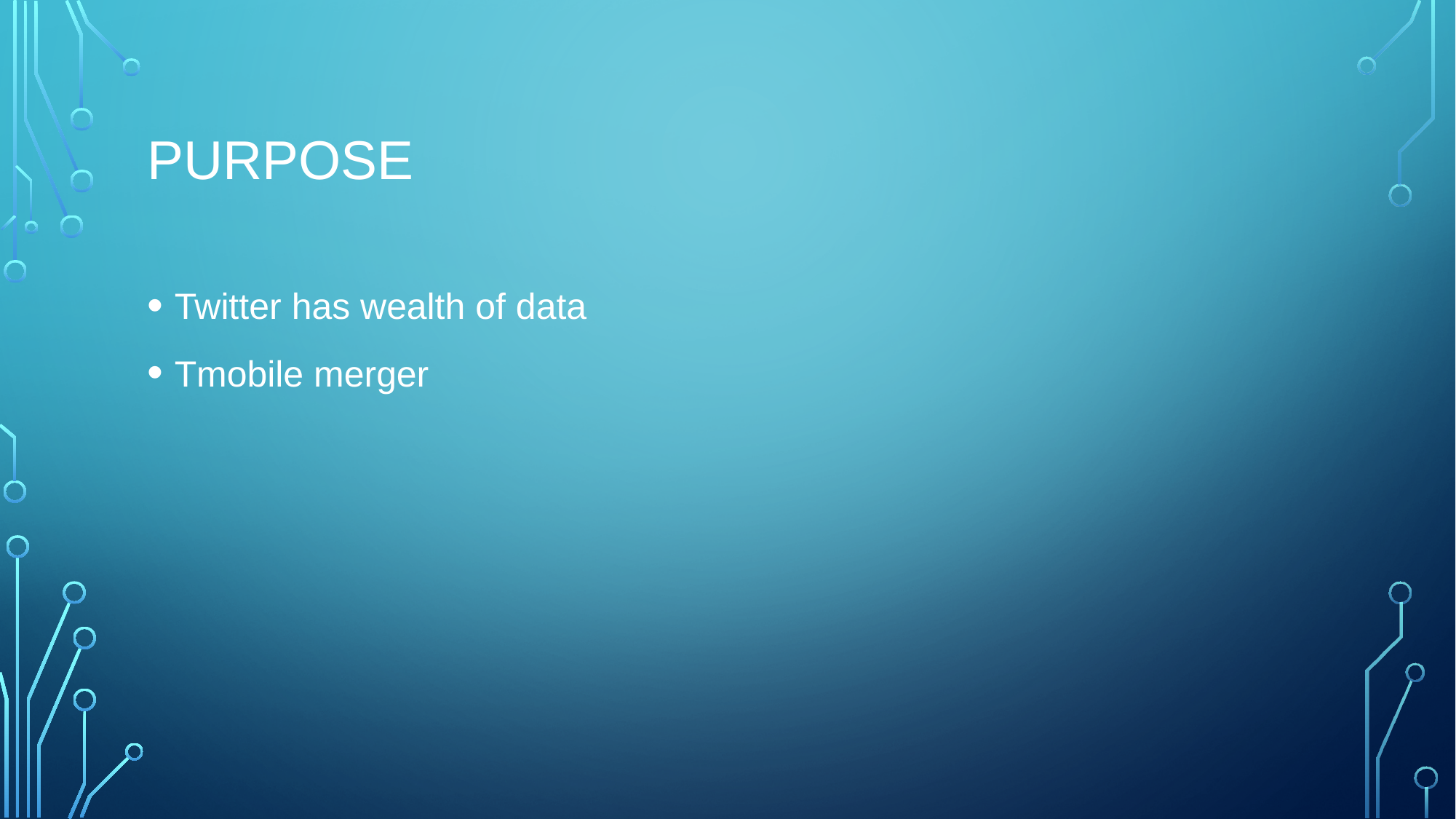

# Purpose
Twitter has wealth of data
Tmobile merger